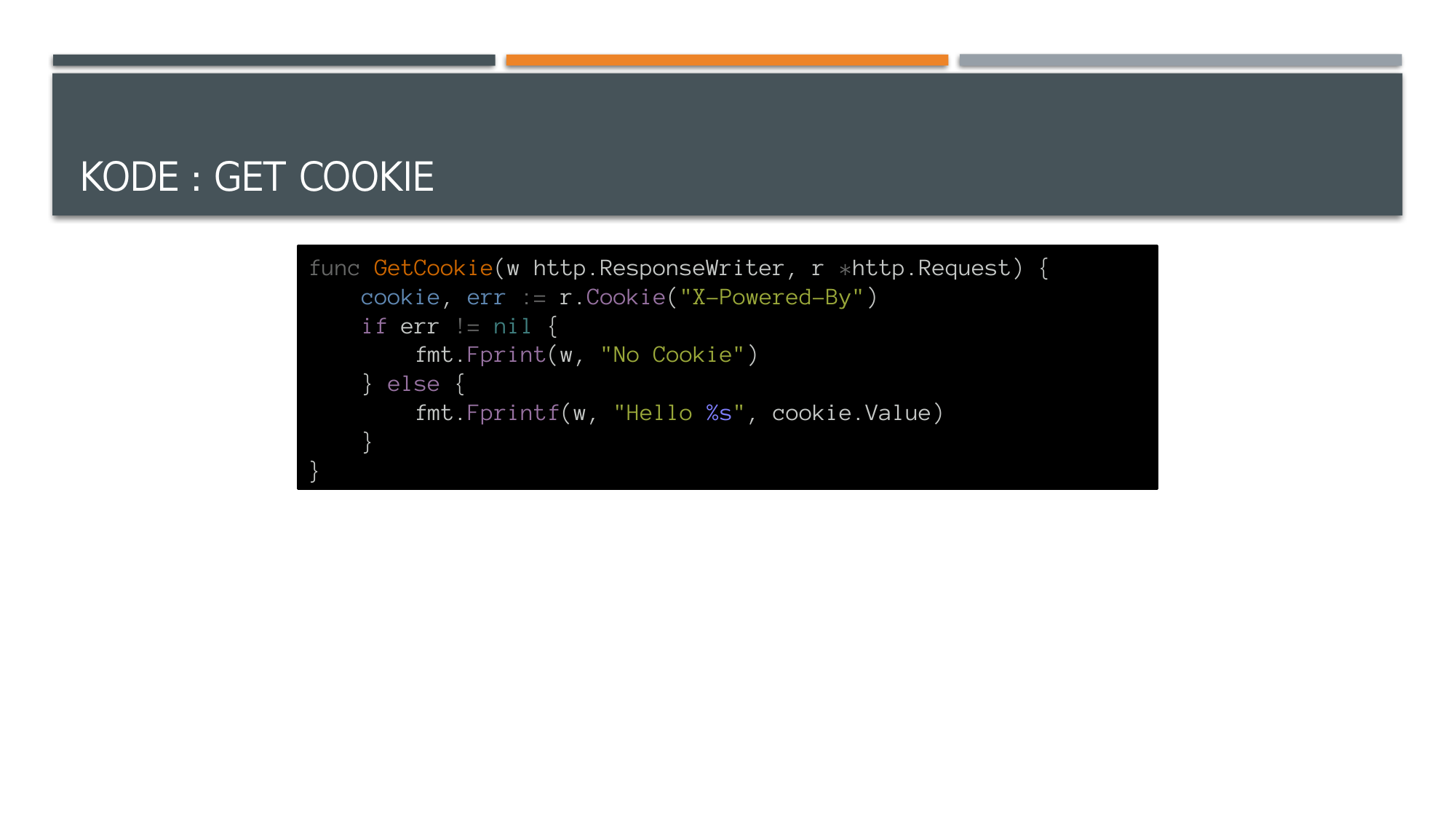

# Kode : GET COOKIE
func GetCookie(w http.ResponseWriter, r *http.Request) {
    cookie, err := r.Cookie("X-Powered-By")
    if err != nil {
        fmt.Fprint(w, "No Cookie")
    } else {
        fmt.Fprintf(w, "Hello %s", cookie.Value)
    }
}